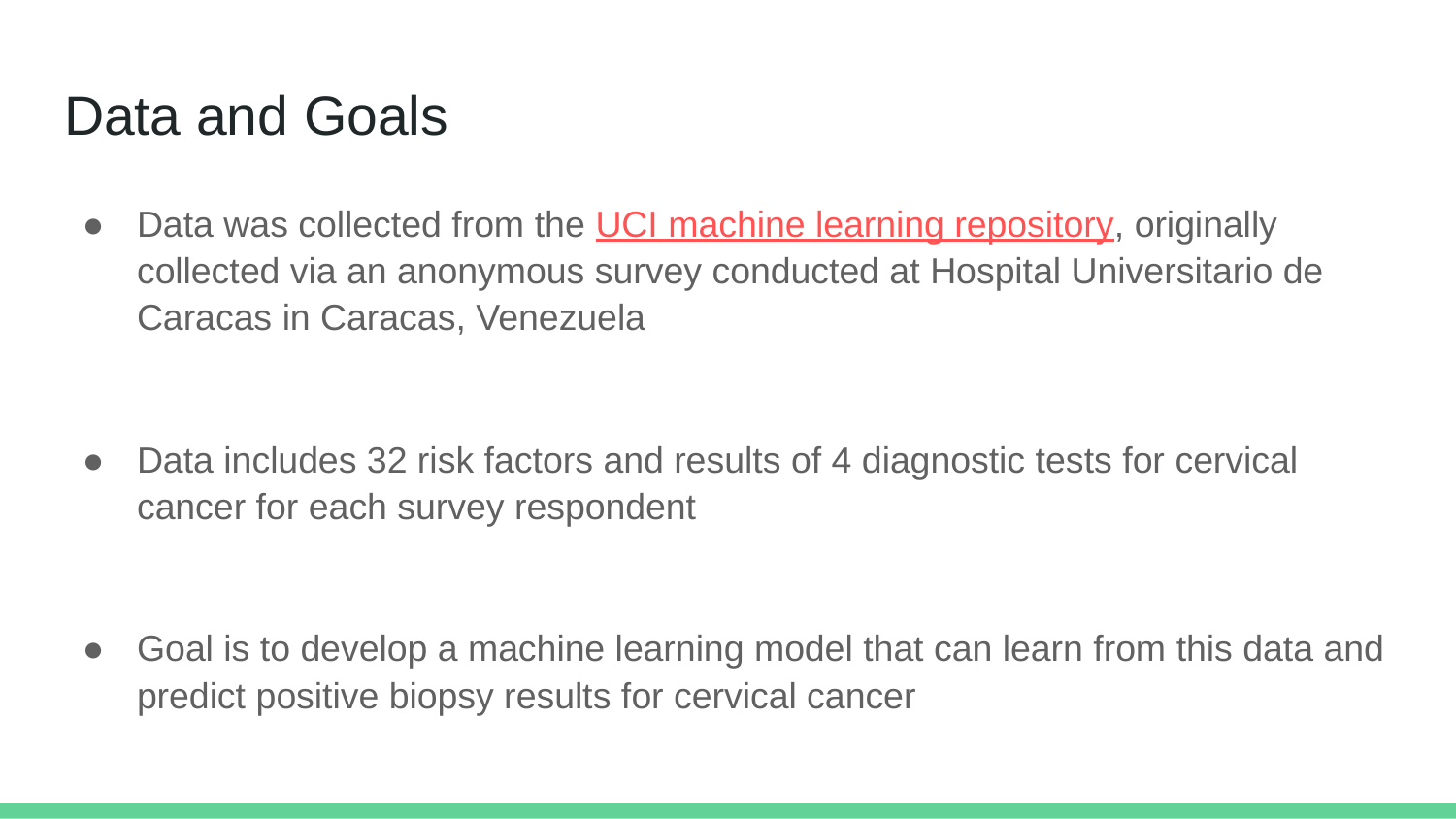

# Data and Goals
Data was collected from the UCI machine learning repository, originally collected via an anonymous survey conducted at Hospital Universitario de Caracas in Caracas, Venezuela

Data includes 32 risk factors and results of 4 diagnostic tests for cervical cancer for each survey respondent

Goal is to develop a machine learning model that can learn from this data and predict positive biopsy results for cervical cancer